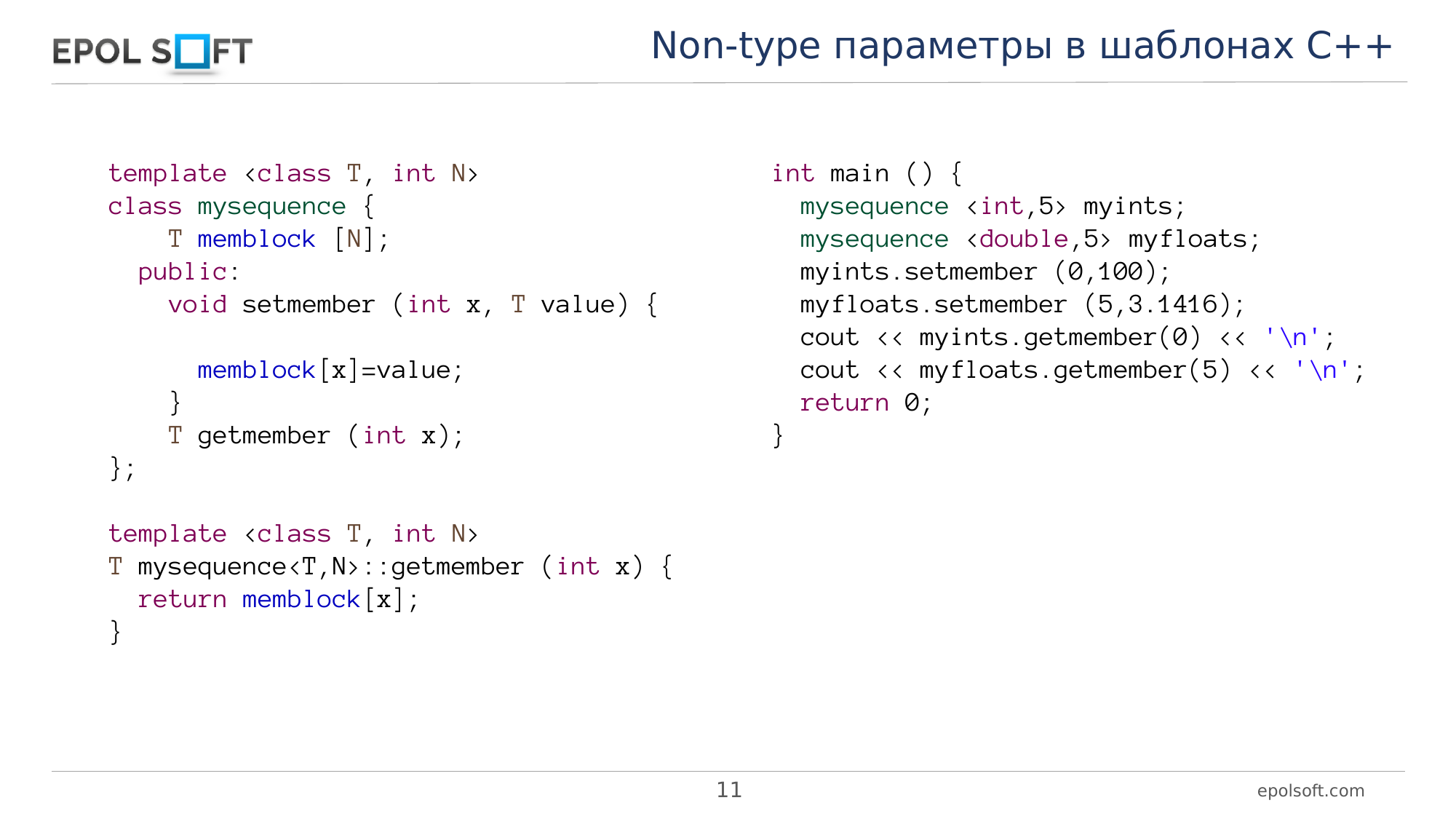

Non-type параметры в шаблонах С++
template <class T, int N>
class mysequence {
    T memblock [N];
  public:
    void setmember (int x, T value) {

      memblock[x]=value;
    }
    T getmember (int x);
};

template <class T, int N>
T mysequence<T,N>::getmember (int x) {
  return memblock[x];
}
int main () {
  mysequence <int,5> myints;
  mysequence <double,5> myfloats;
  myints.setmember (0,100);
  myfloats.setmember (5,3.1416);
  cout << myints.getmember(0) << '\n';
  cout << myfloats.getmember(5) << '\n';
  return 0;
}
11